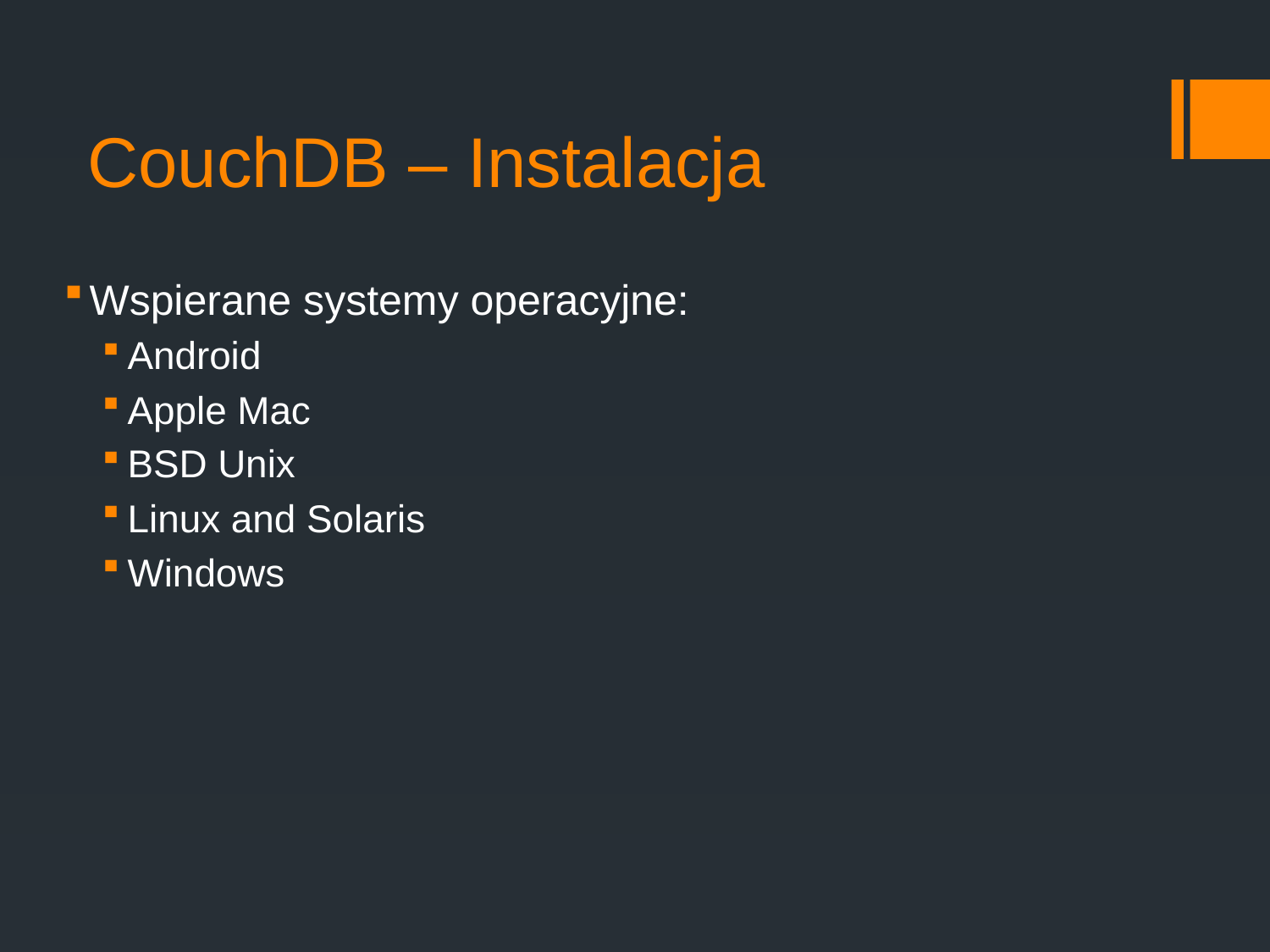

# CouchDB – Instalacja
Wspierane systemy operacyjne:
Android
Apple Mac
BSD Unix
Linux and Solaris
Windows